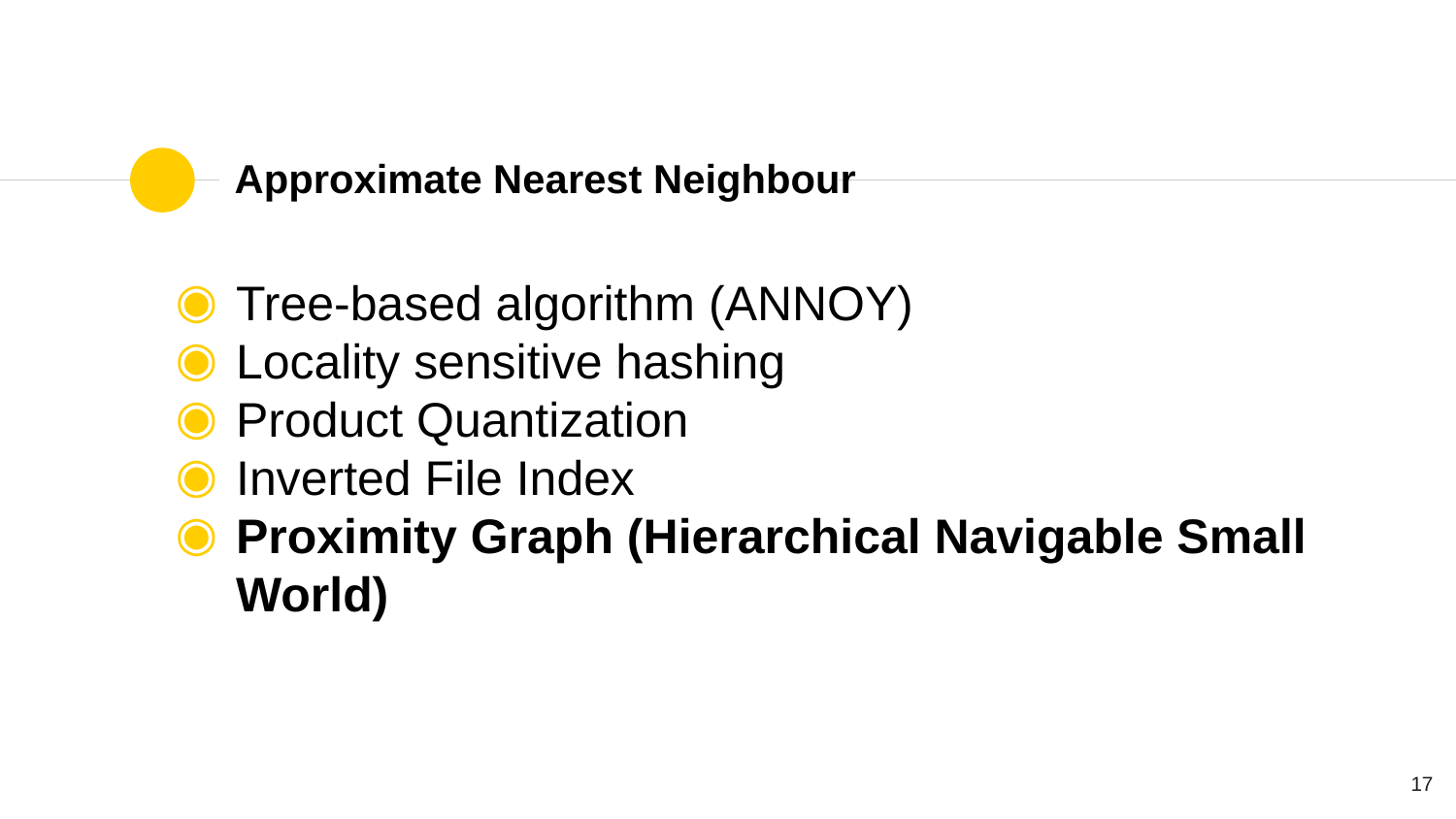

# Approximate Nearest Neighbour
Tree-based algorithm (ANNOY)
Locality sensitive hashing
Product Quantization
Inverted File Index
Proximity Graph (Hierarchical Navigable Small World)
17